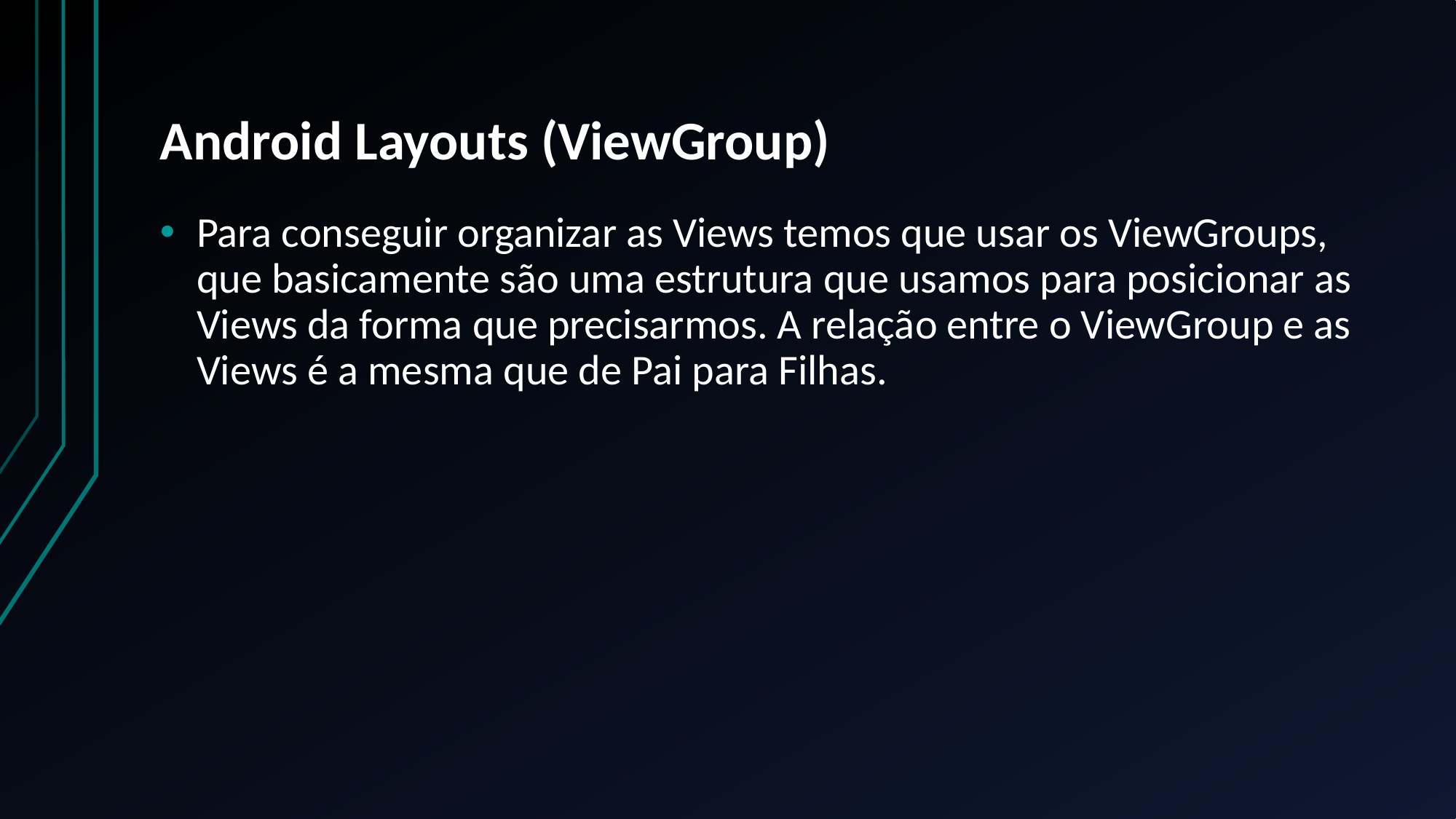

# Android Layouts (ViewGroup)
Para conseguir organizar as Views temos que usar os ViewGroups, que basicamente são uma estrutura que usamos para posicionar as Views da forma que precisarmos. A relação entre o ViewGroup e as Views é a mesma que de Pai para Filhas.